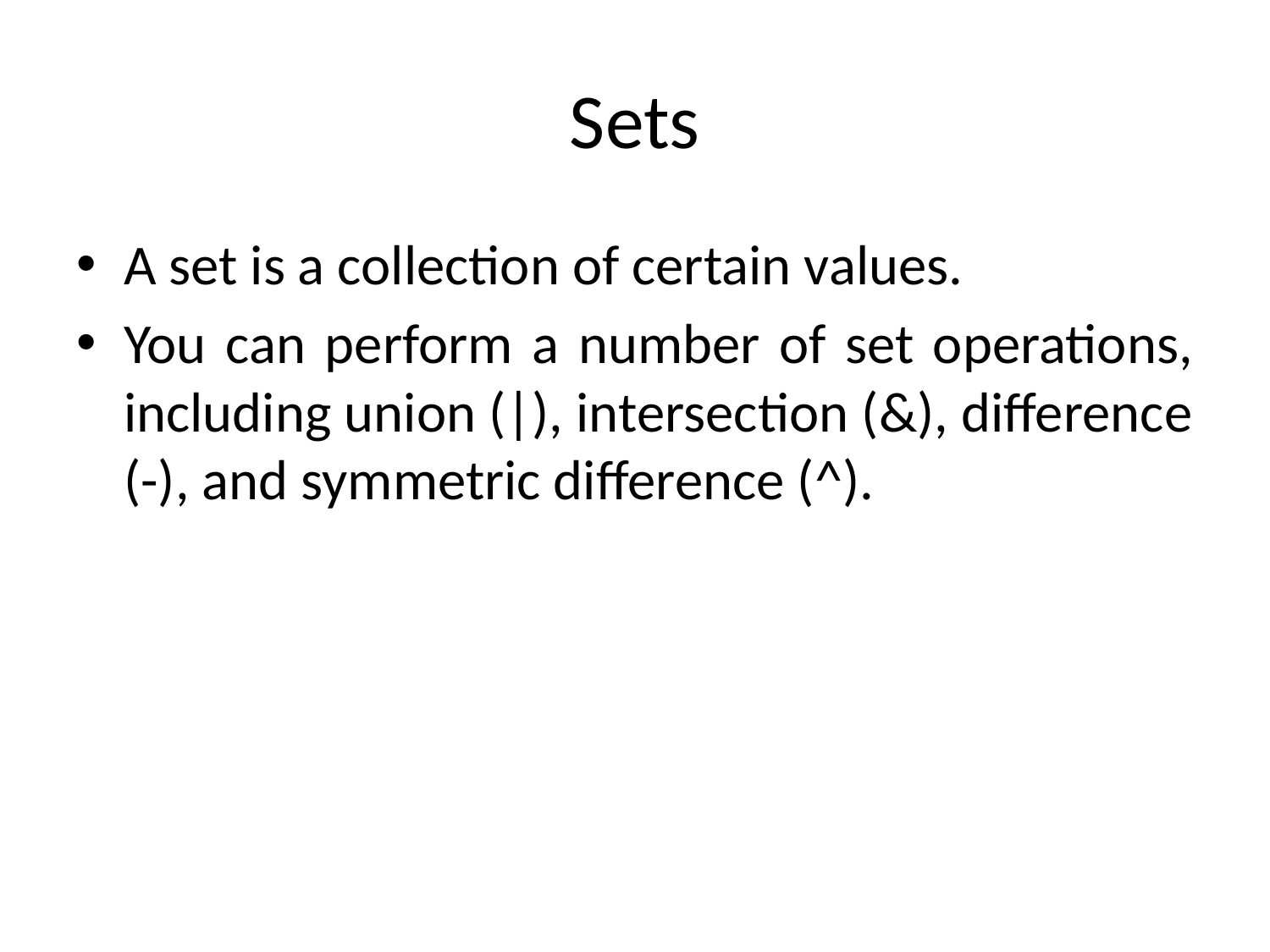

# Sets
A set is a collection of certain values.
You can perform a number of set operations, including union (|), intersection (&), difference (-), and symmetric difference (^).